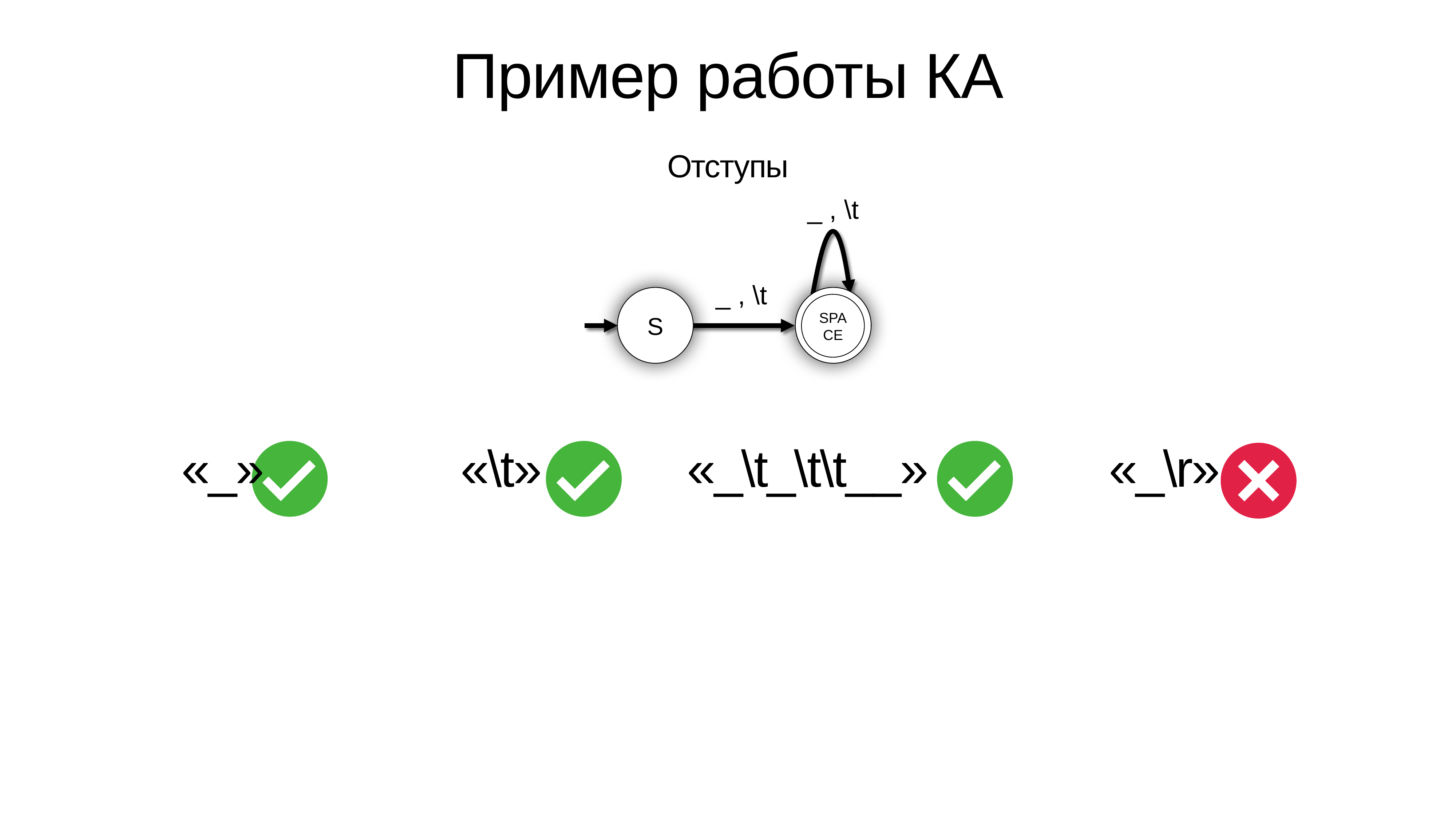

# Пример работы КА
Отступы
_ , \t

_ , \t

ID

S

SPACE

 «_»
 «\t»
 «_\t_\t\t__»
 «_\r»